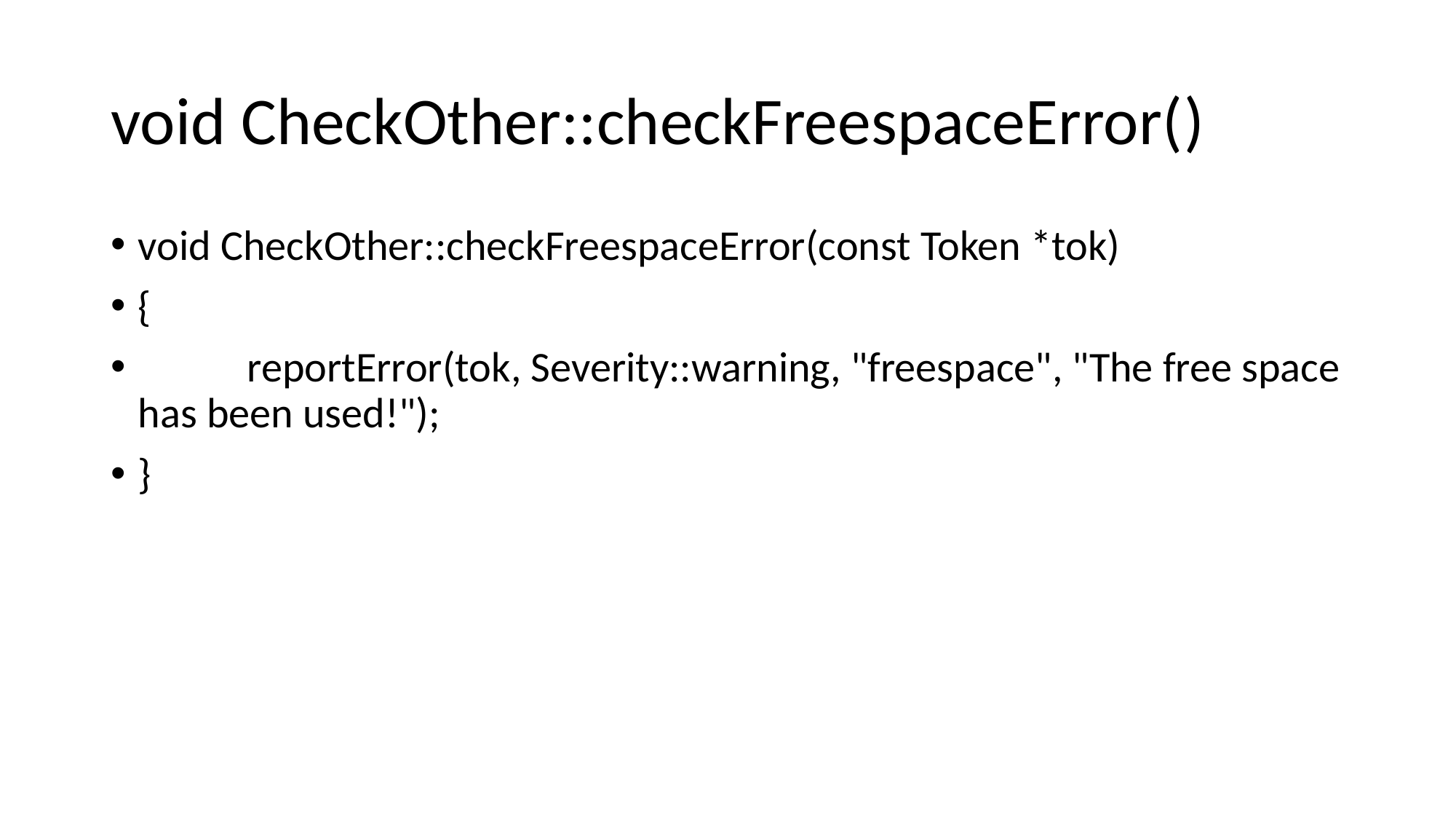

# void CheckOther::checkFreespaceError()
void CheckOther::checkFreespaceError(const Token *tok)
{
	reportError(tok, Severity::warning, "freespace", "The free space has been used!");
}